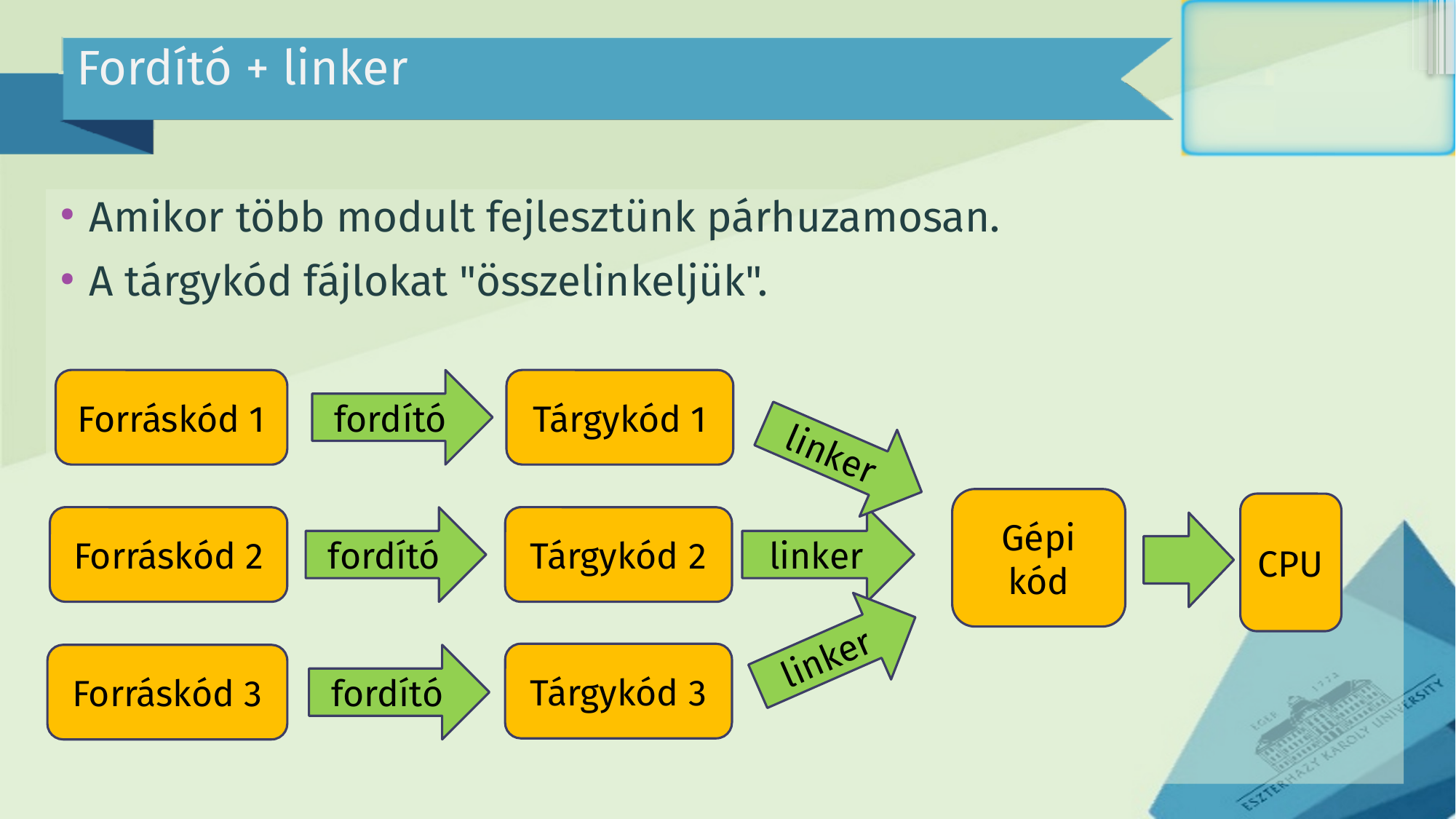

# Fordító + linker
Amikor több modult fejlesztünk párhuzamosan.
A tárgykód fájlokat "összelinkeljük".
Forráskód 1
fordító
Tárgykód 1
linker
Gépi kód
CPU
Forráskód 2
fordító
Tárgykód 2
linker

linker
Tárgykód 3
Forráskód 3
fordító